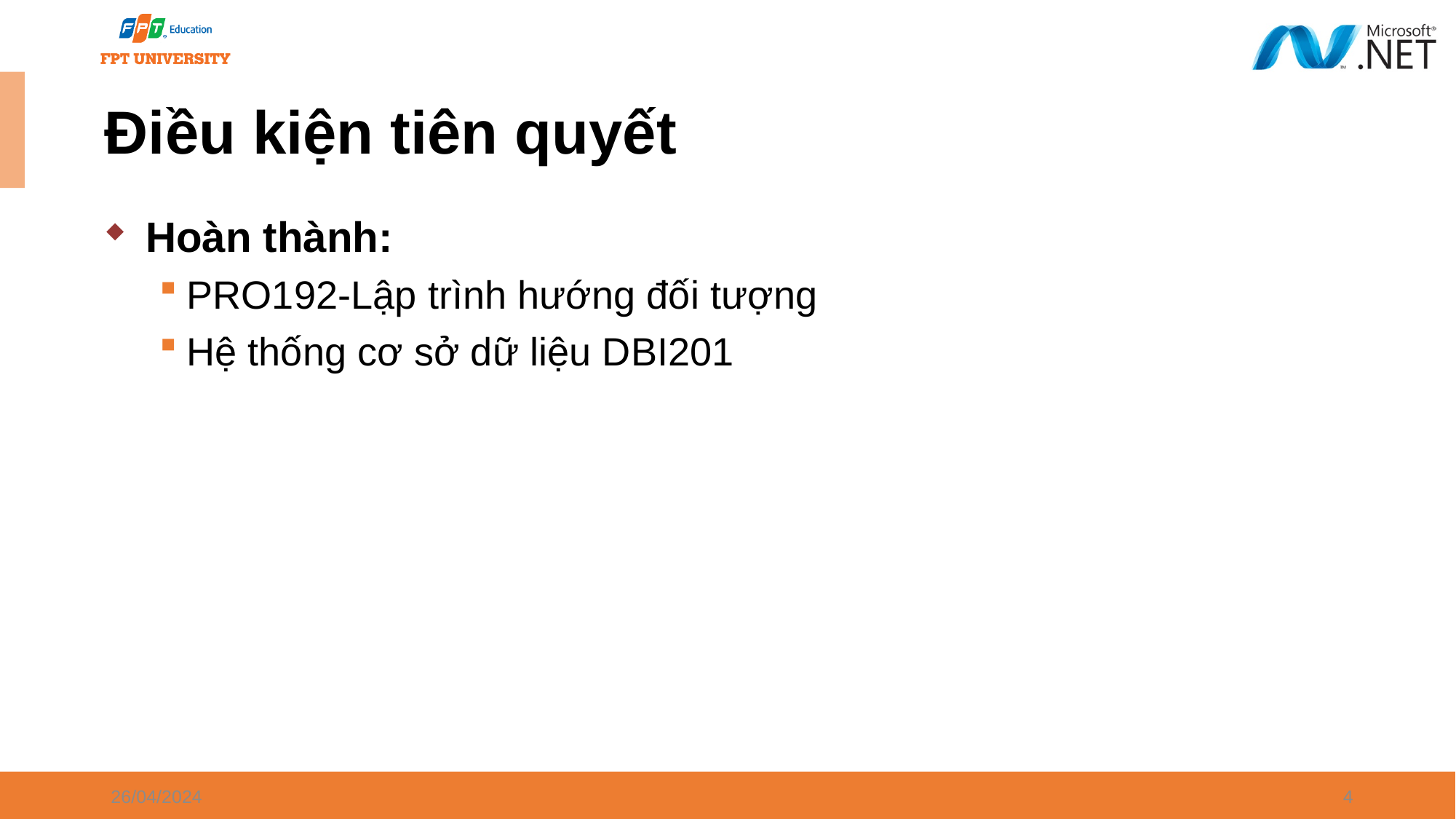

Điều kiện tiên quyết
Hoàn thành:
PRO192-Lập trình hướng đối tượng
Hệ thống cơ sở dữ liệu DBI201
26/04/2024
4